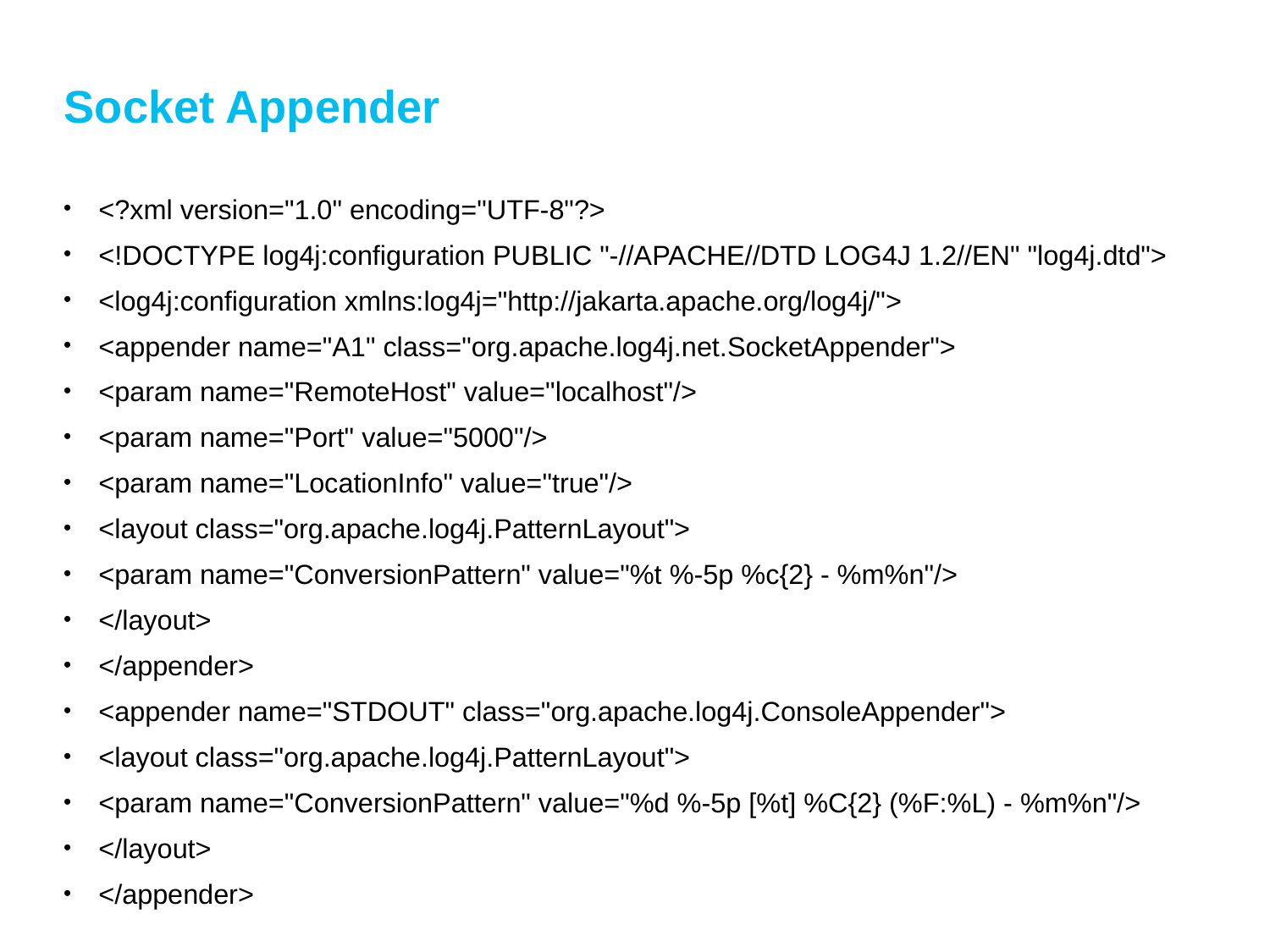

54
# Socket Appender
<?xml version="1.0" encoding="UTF-8"?>
<!DOCTYPE log4j:configuration PUBLIC "-//APACHE//DTD LOG4J 1.2//EN" "log4j.dtd">
<log4j:configuration xmlns:log4j="http://jakarta.apache.org/log4j/">
<appender name="A1" class="org.apache.log4j.net.SocketAppender">
<param name="RemoteHost" value="localhost"/>
<param name="Port" value="5000"/>
<param name="LocationInfo" value="true"/>
<layout class="org.apache.log4j.PatternLayout">
<param name="ConversionPattern" value="%t %-5p %c{2} - %m%n"/>
</layout>
</appender>
<appender name="STDOUT" class="org.apache.log4j.ConsoleAppender">
<layout class="org.apache.log4j.PatternLayout">
<param name="ConversionPattern" value="%d %-5p [%t] %C{2} (%F:%L) - %m%n"/>
</layout>
</appender>